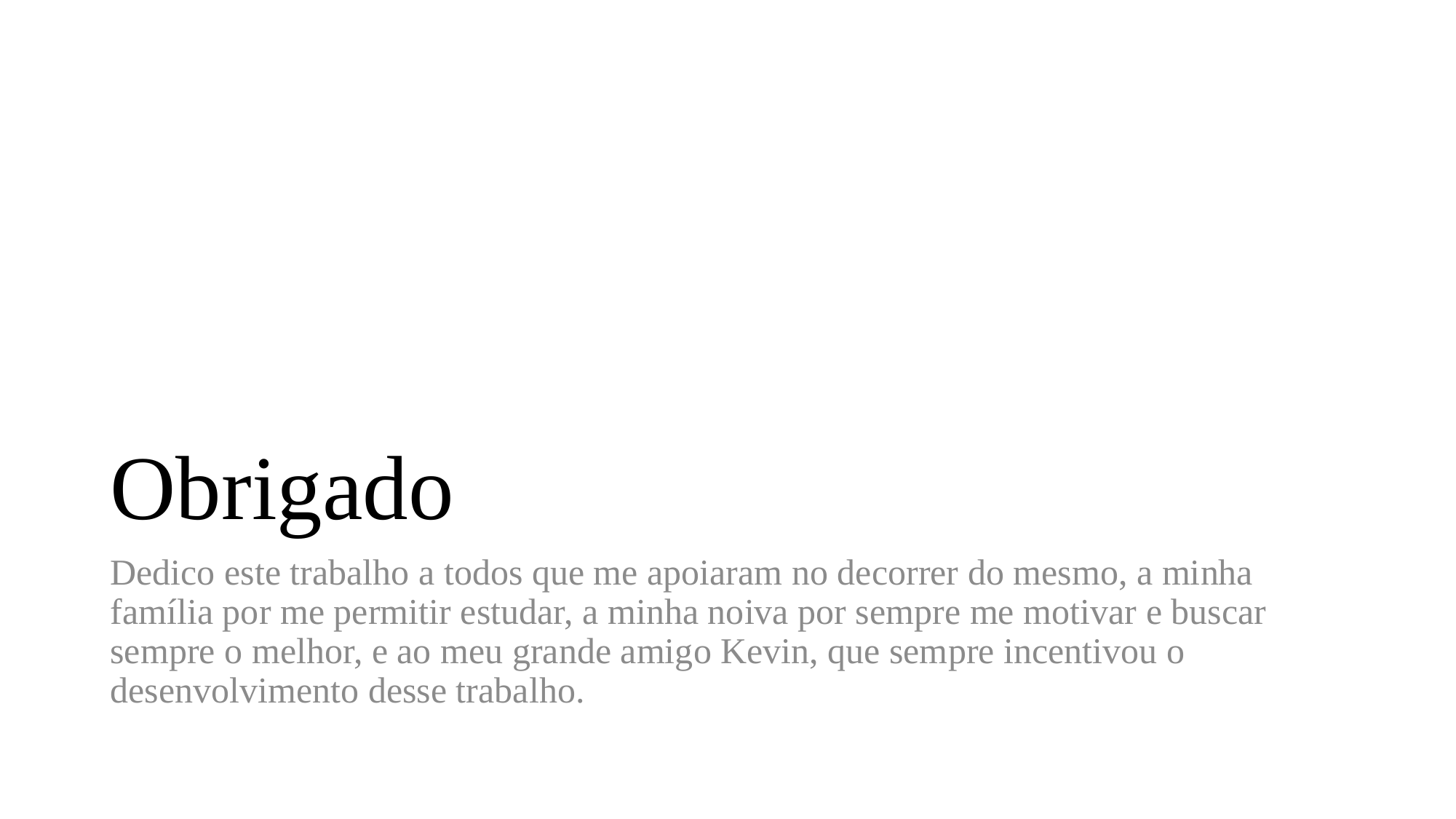

# Obrigado
Dedico este trabalho a todos que me apoiaram no decorrer do mesmo, a minha família por me permitir estudar, a minha noiva por sempre me motivar e buscar sempre o melhor, e ao meu grande amigo Kevin, que sempre incentivou o desenvolvimento desse trabalho.